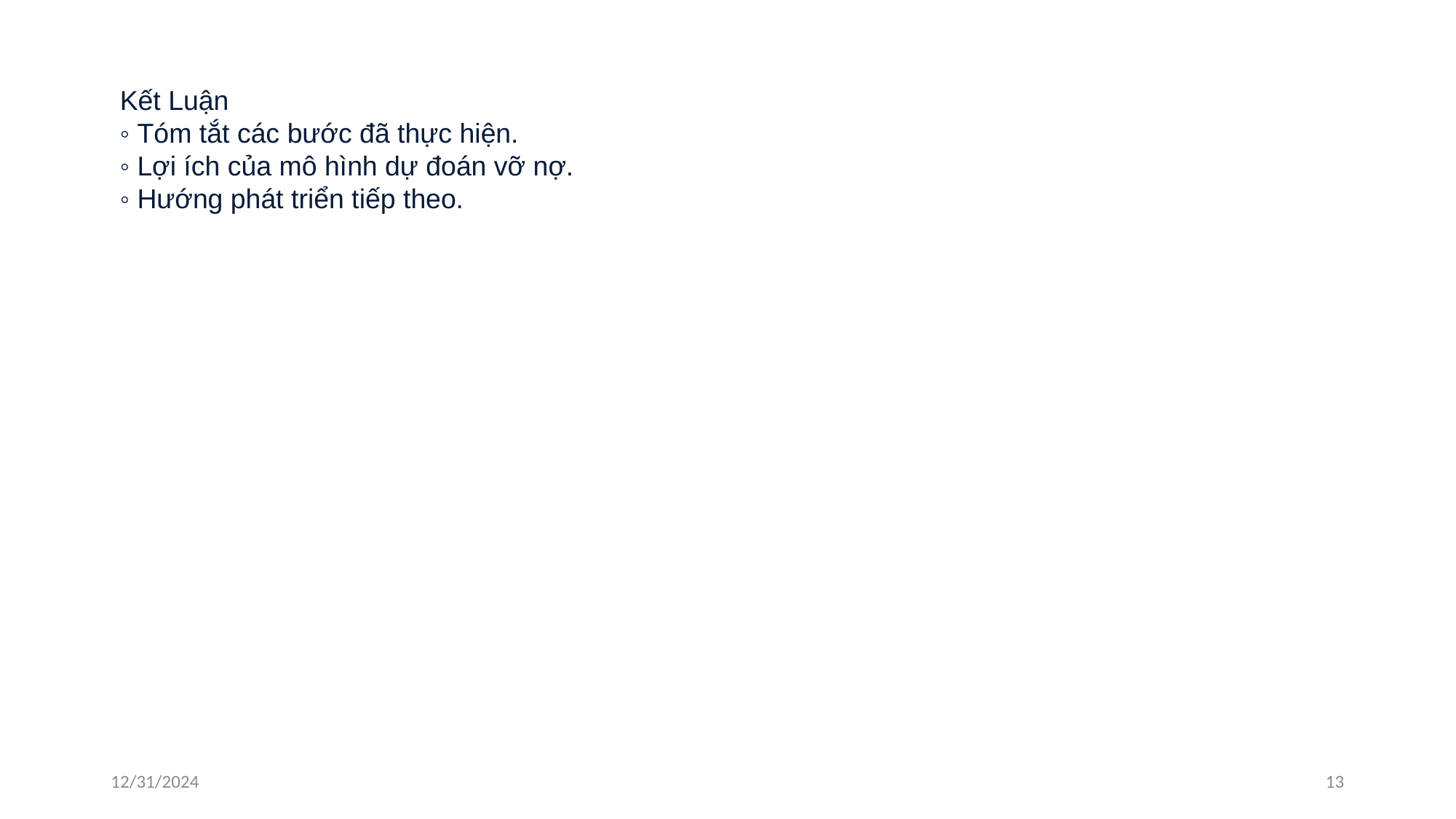

Kết Luận
◦ Tóm tắt các bước đã thực hiện.
◦ Lợi ích của mô hình dự đoán vỡ nợ.
◦ Hướng phát triển tiếp theo.
12/31/2024
13